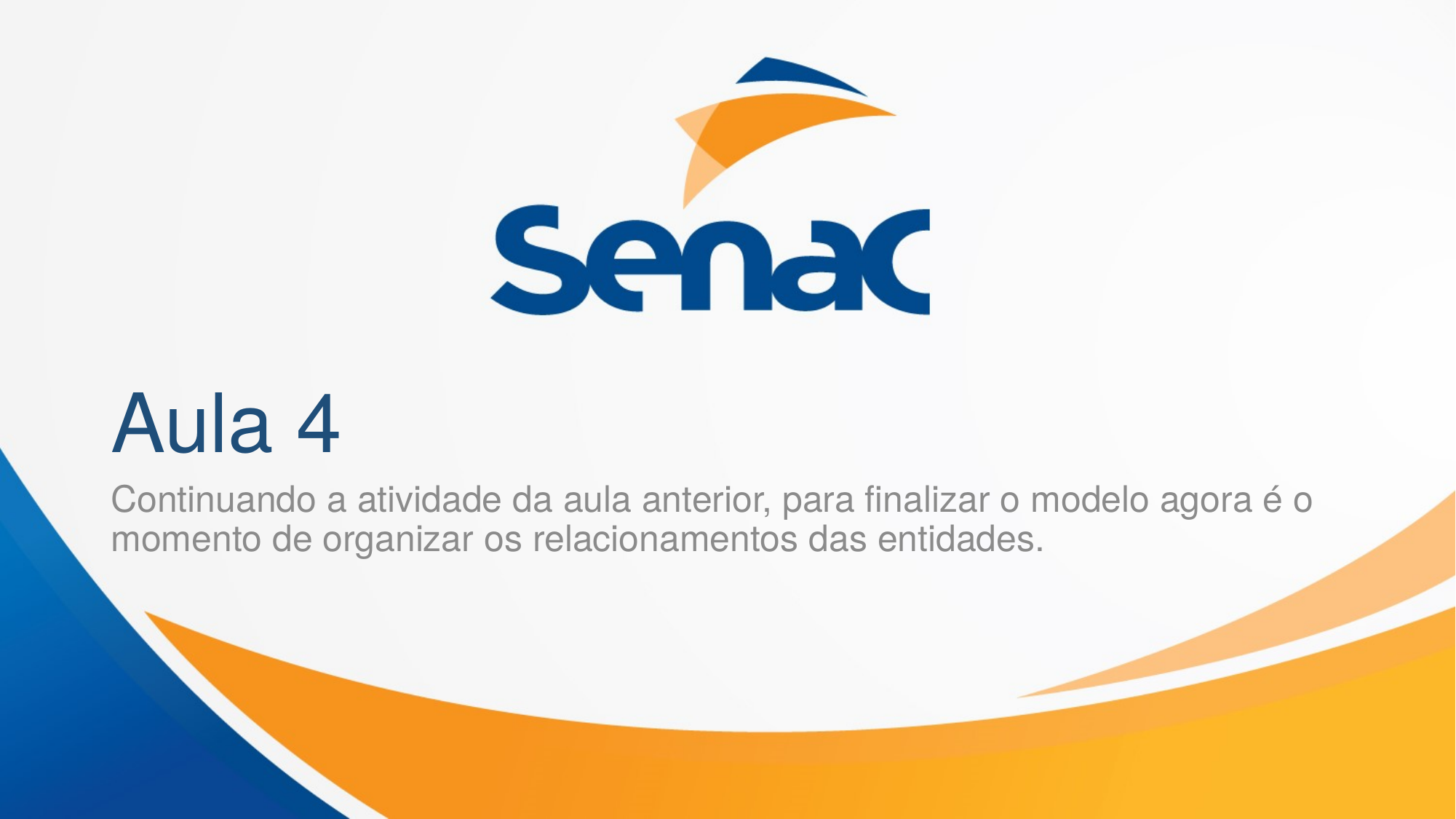

# Aula 4
Continuando a atividade da aula anterior, para finalizar o modelo agora é o momento de organizar os relacionamentos das entidades.